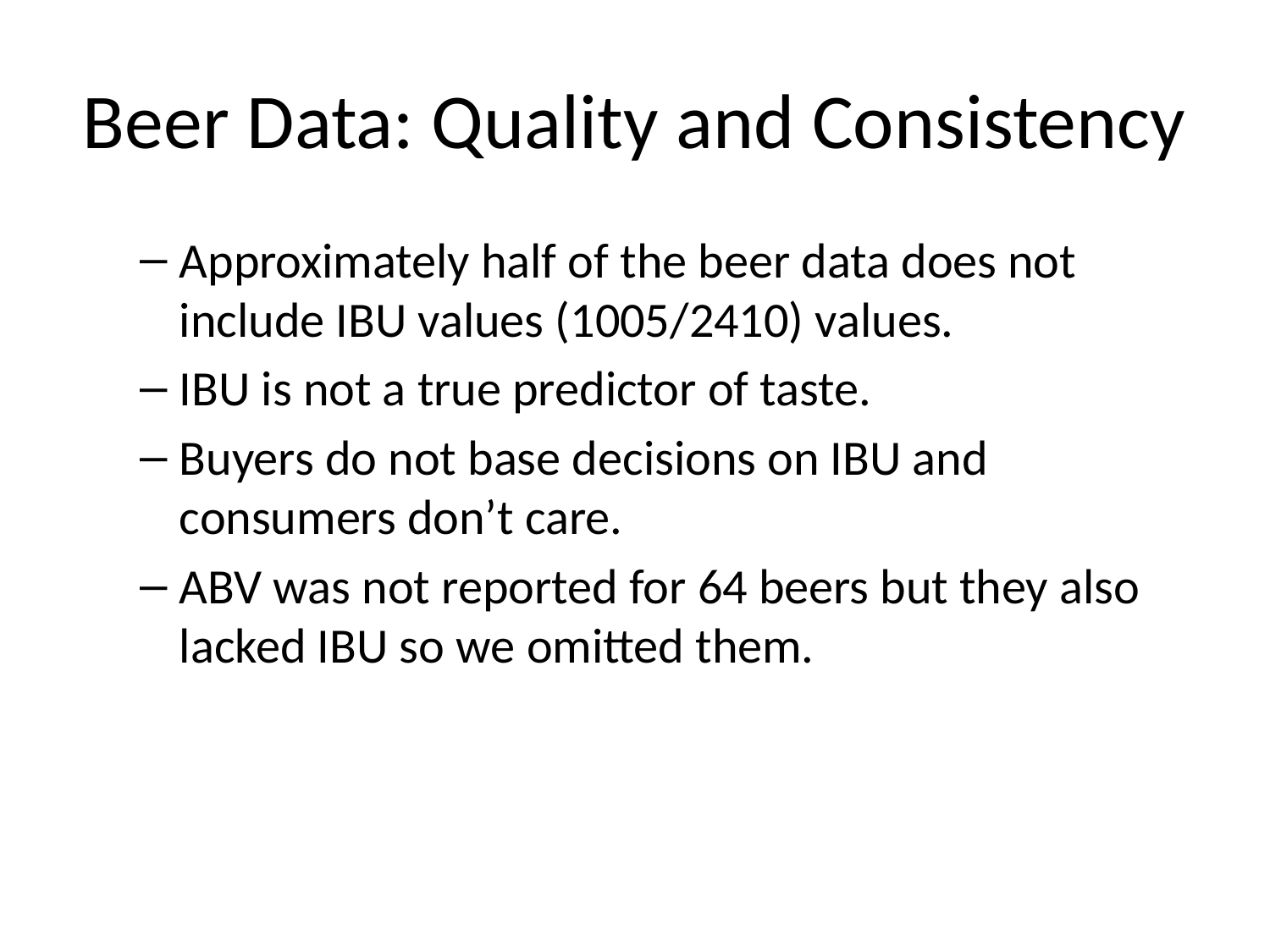

# Beer Data: Quality and Consistency
Approximately half of the beer data does not include IBU values (1005/2410) values.
IBU is not a true predictor of taste.
Buyers do not base decisions on IBU and consumers don’t care.
ABV was not reported for 64 beers but they also lacked IBU so we omitted them.